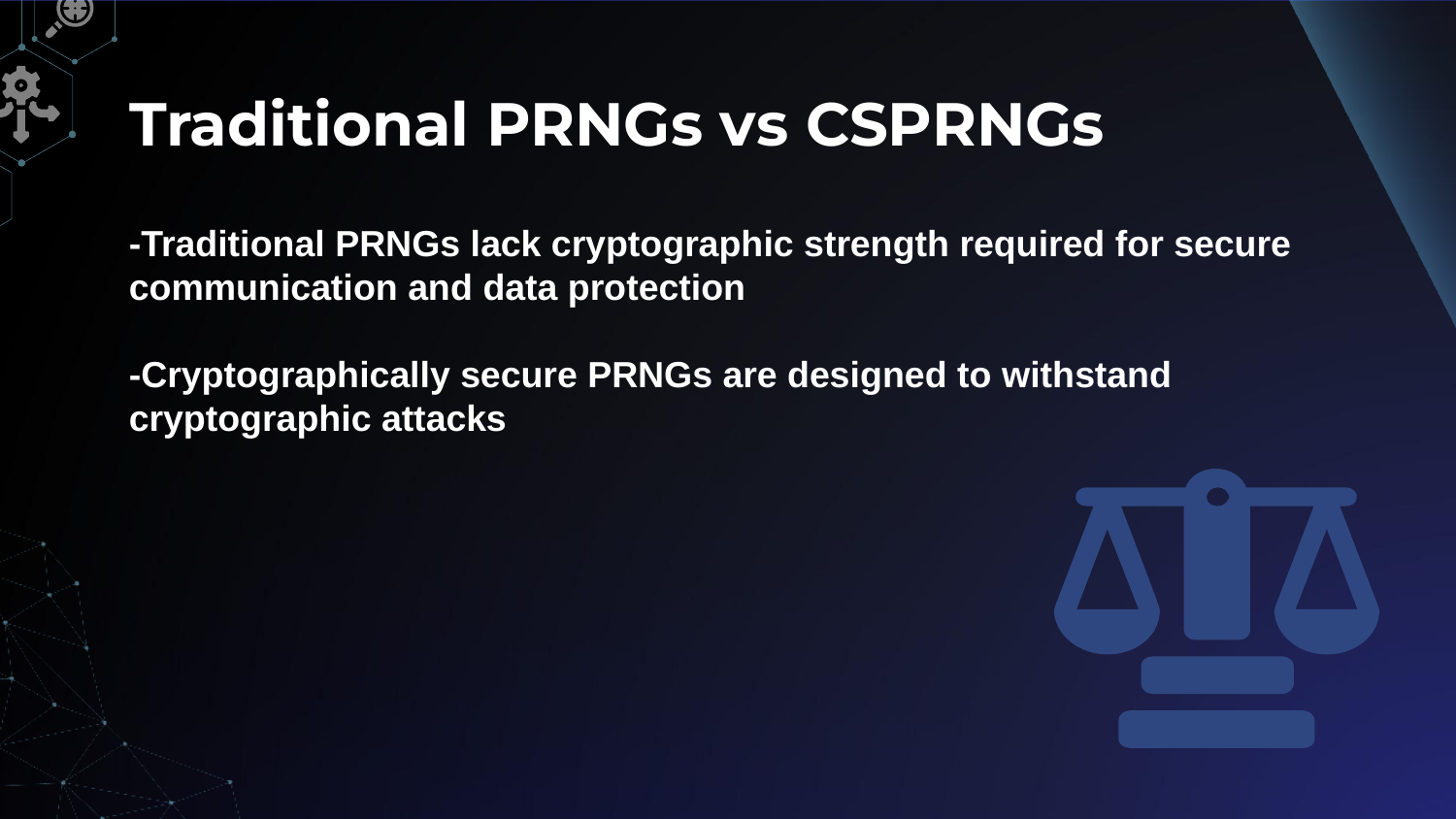

# Traditional PRNGs vs CSPRNGs
-Traditional PRNGs lack cryptographic strength required for secure communication and data protection

-Cryptographically secure PRNGs are designed to withstand cryptographic attacks